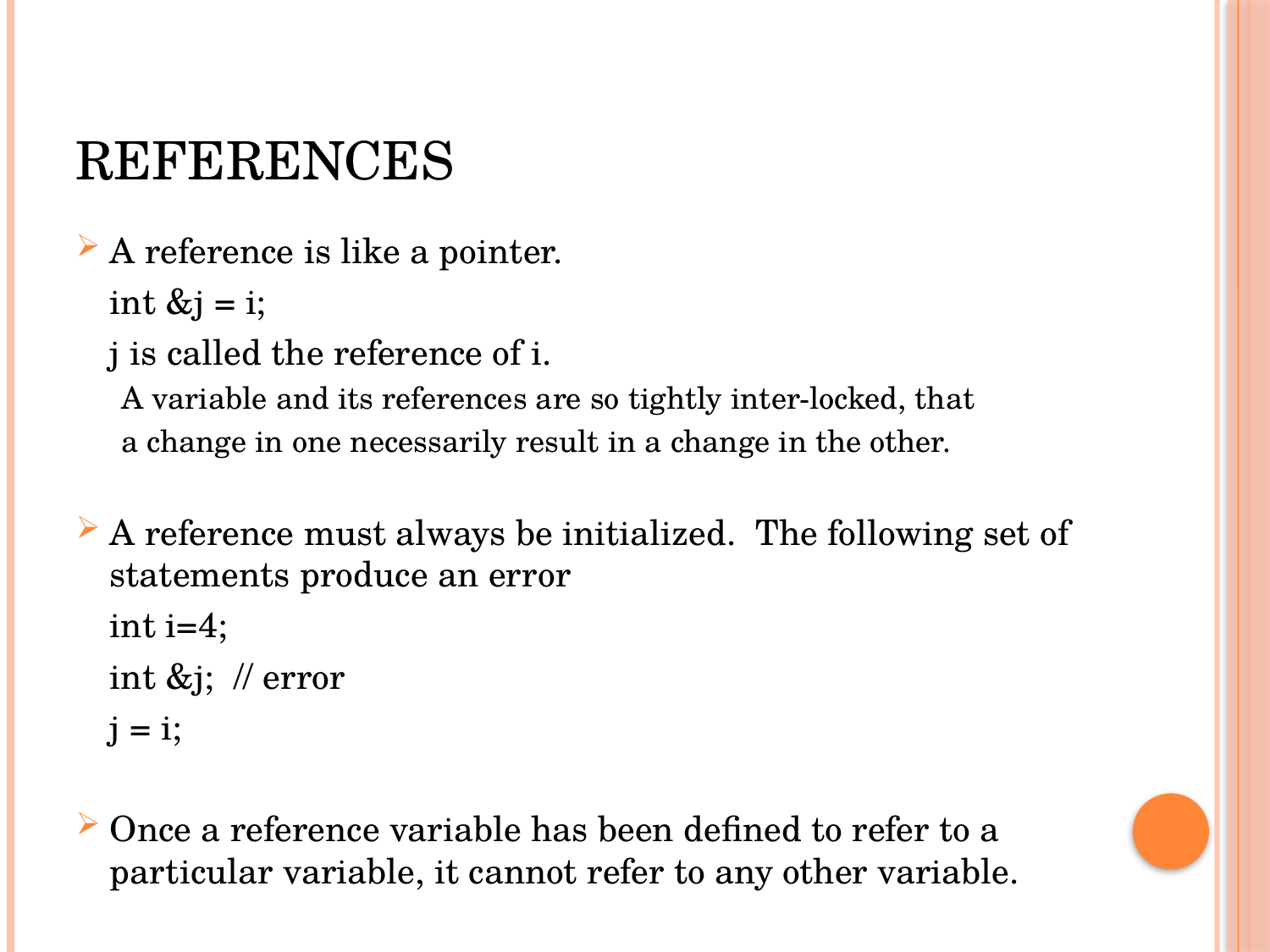

# References
A reference is like a pointer.
		int &j = i;
		j is called the reference of i.
A variable and its references are so tightly inter-locked, that
a change in one necessarily result in a change in the other.

A reference must always be initialized.  The following set of statements produce an error
	int i=4;
	int &j;  // error
	j = i;

Once a reference variable has been defined to refer to a particular variable, it cannot refer to any other variable.